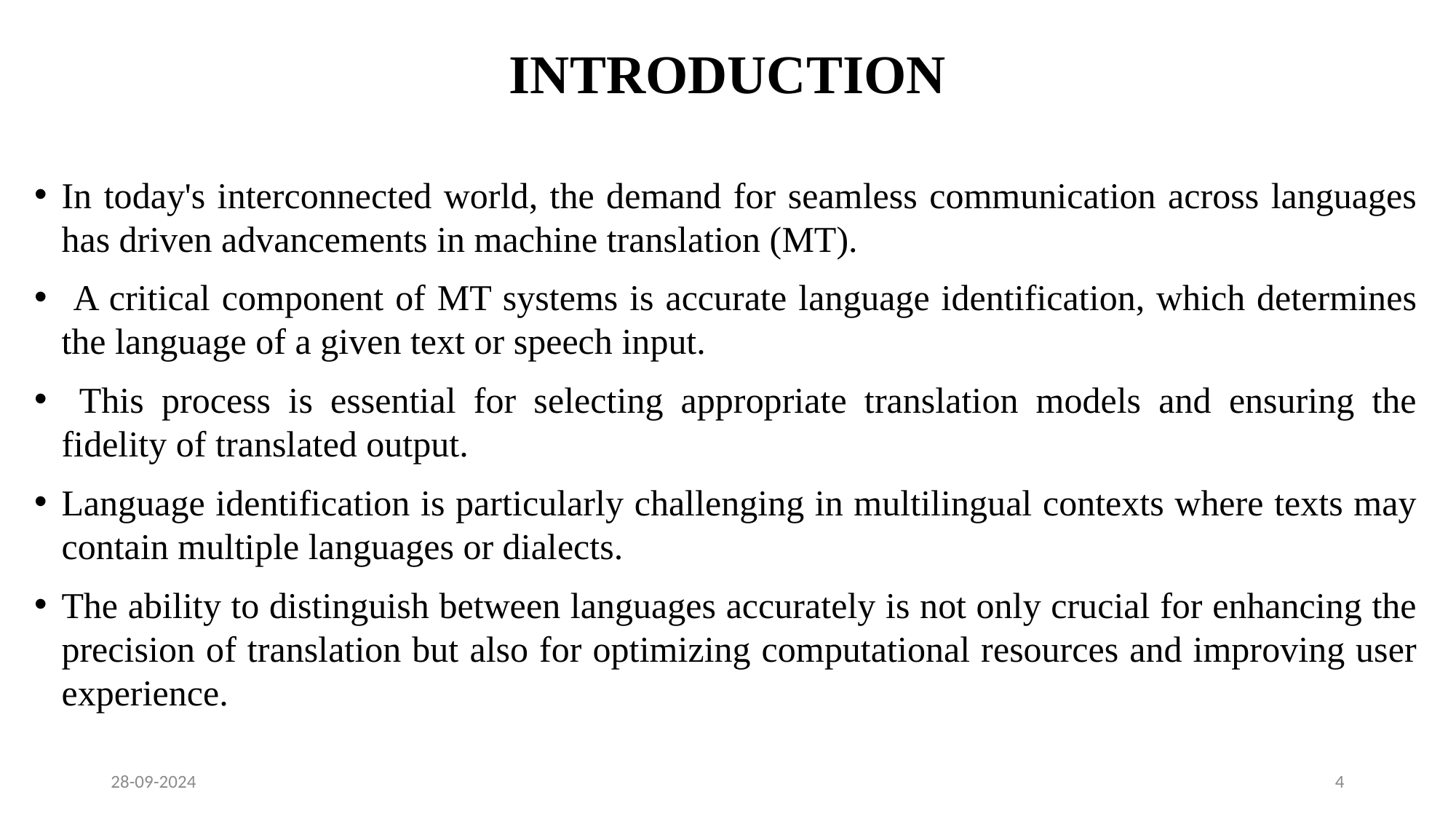

# INTRODUCTION

In today's interconnected world, the demand for seamless communication across languages has driven advancements in machine translation (MT).
 A critical component of MT systems is accurate language identification, which determines the language of a given text or speech input.
 This process is essential for selecting appropriate translation models and ensuring the fidelity of translated output.
Language identification is particularly challenging in multilingual contexts where texts may contain multiple languages or dialects.
The ability to distinguish between languages accurately is not only crucial for enhancing the precision of translation but also for optimizing computational resources and improving user experience.

28-09-2024
4